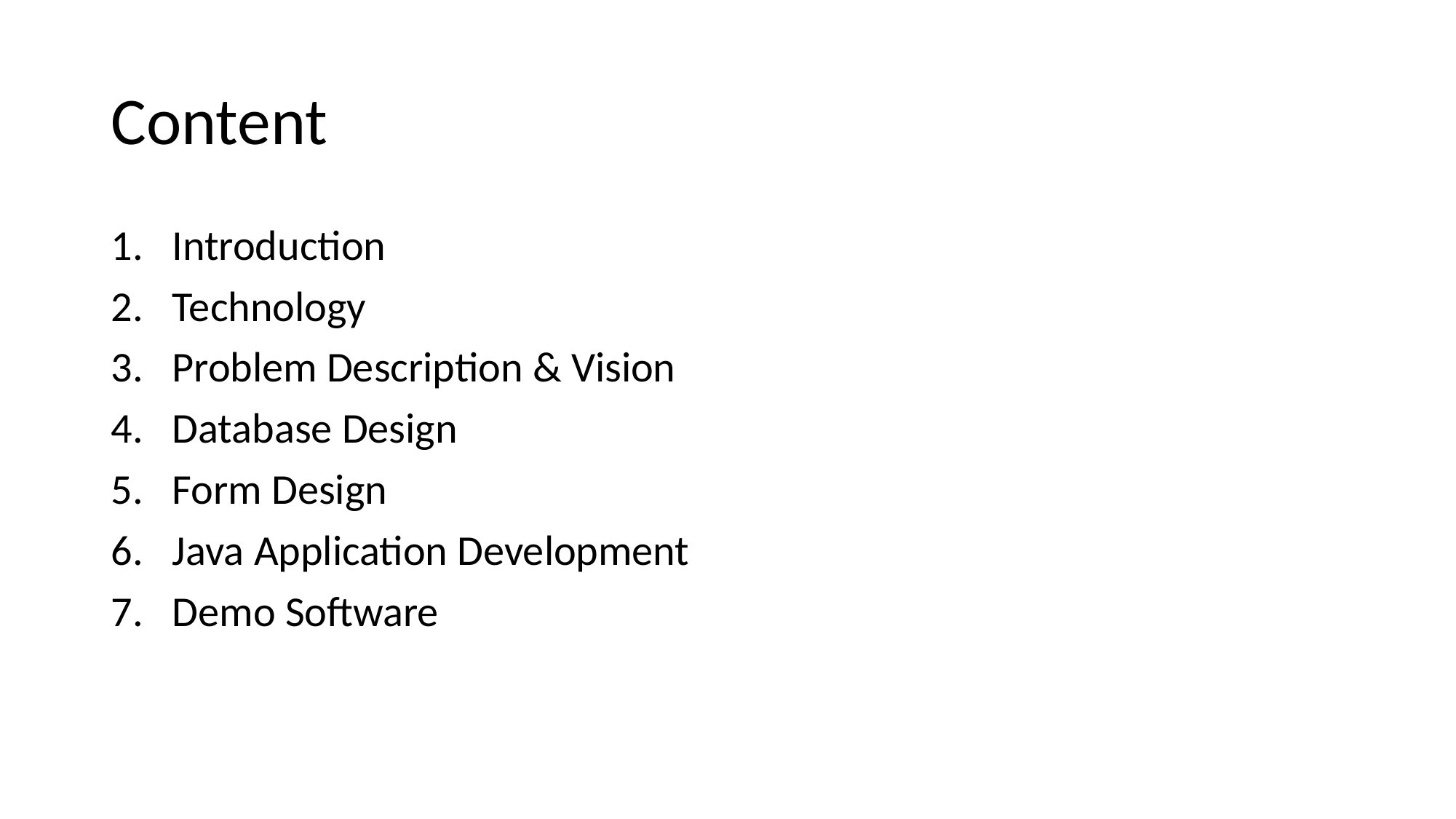

# Content
Introduction
Technology
Problem Description & Vision
Database Design
Form Design
Java Application Development
Demo Software